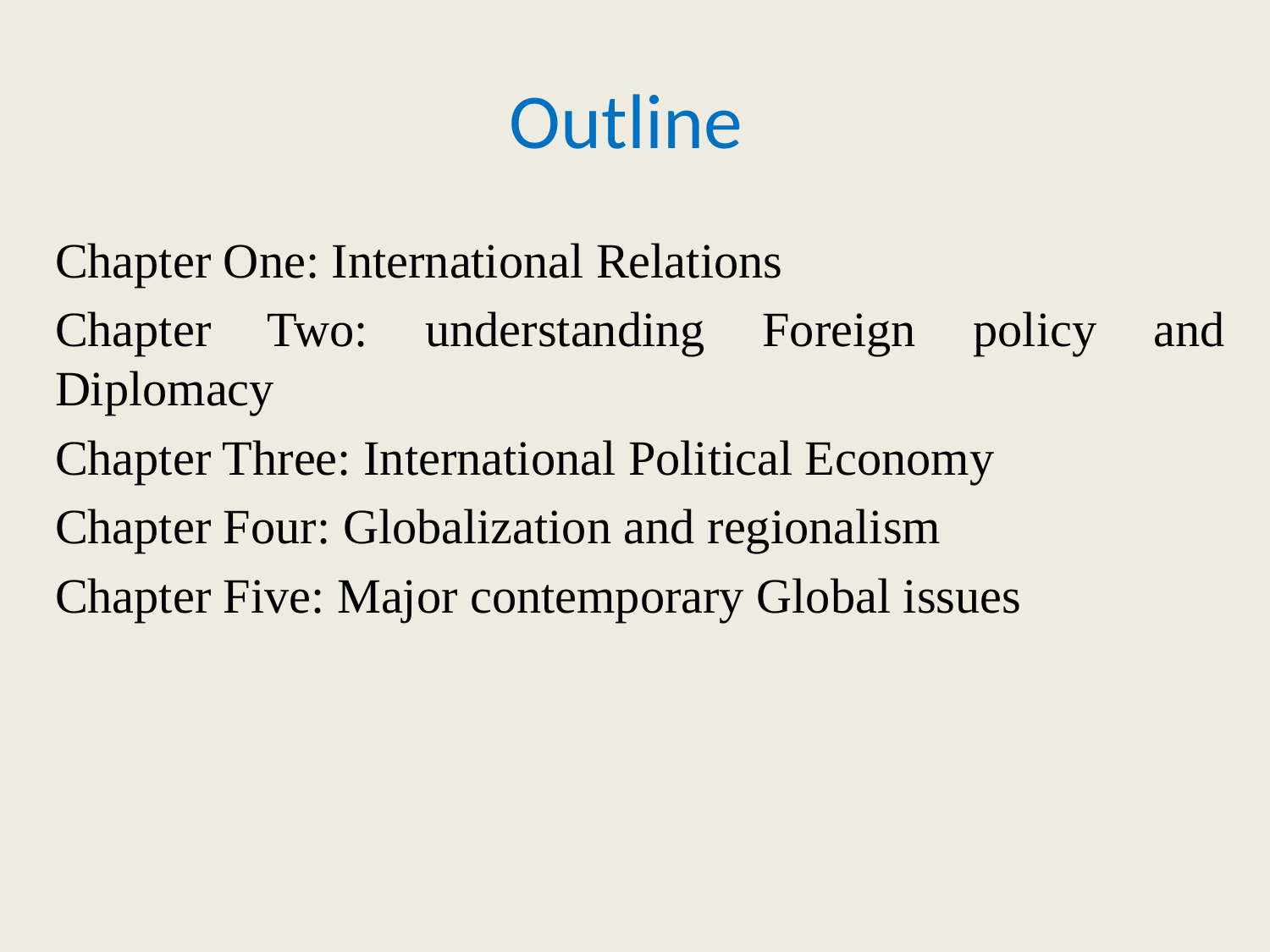

# Outline
Chapter One: International Relations
Chapter Two: understanding Foreign policy and Diplomacy
Chapter Three: International Political Economy
Chapter Four: Globalization and regionalism
Chapter Five: Major contemporary Global issues